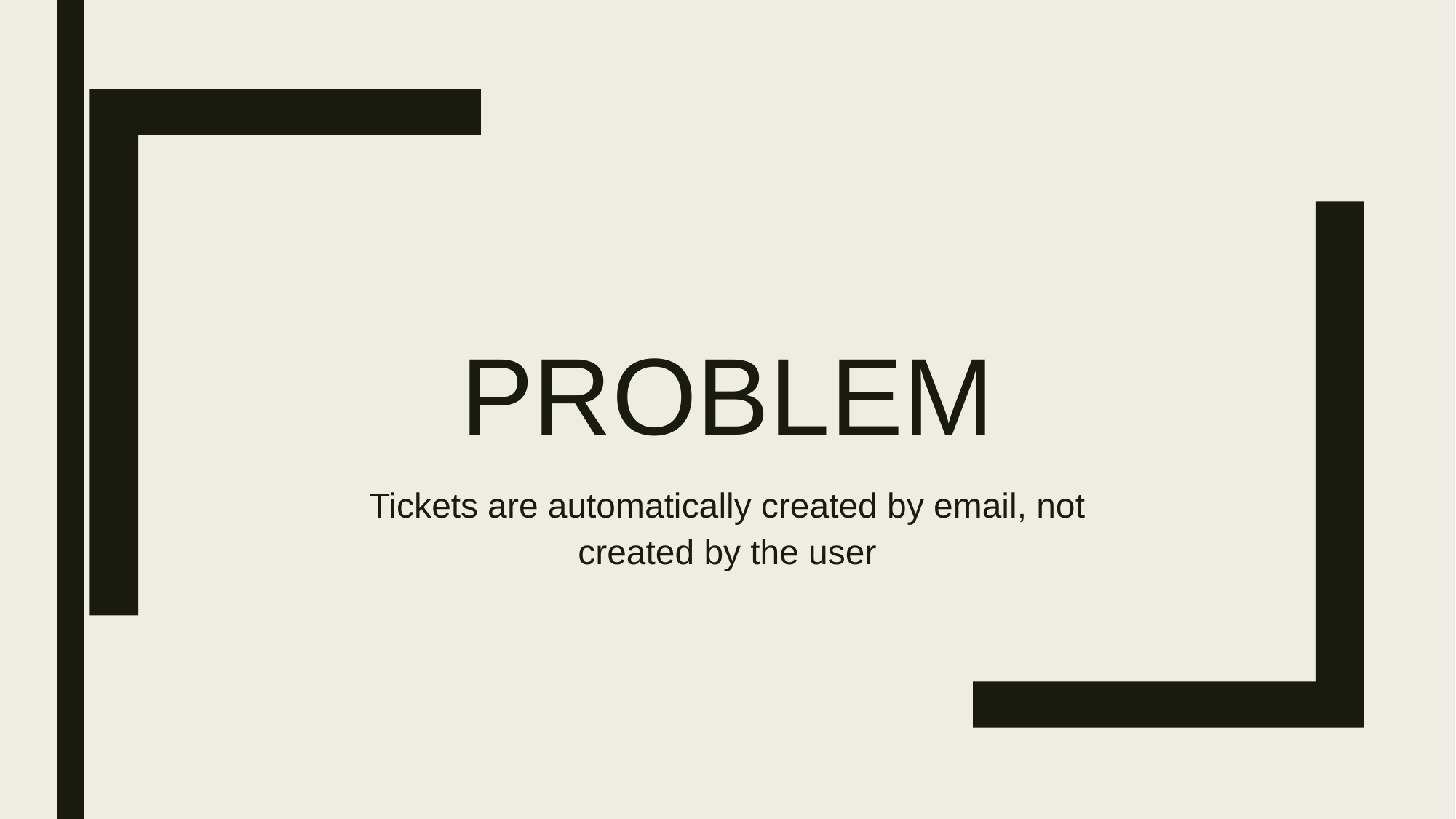

# PROBLEM
Tickets are automatically created by email, not created by the user